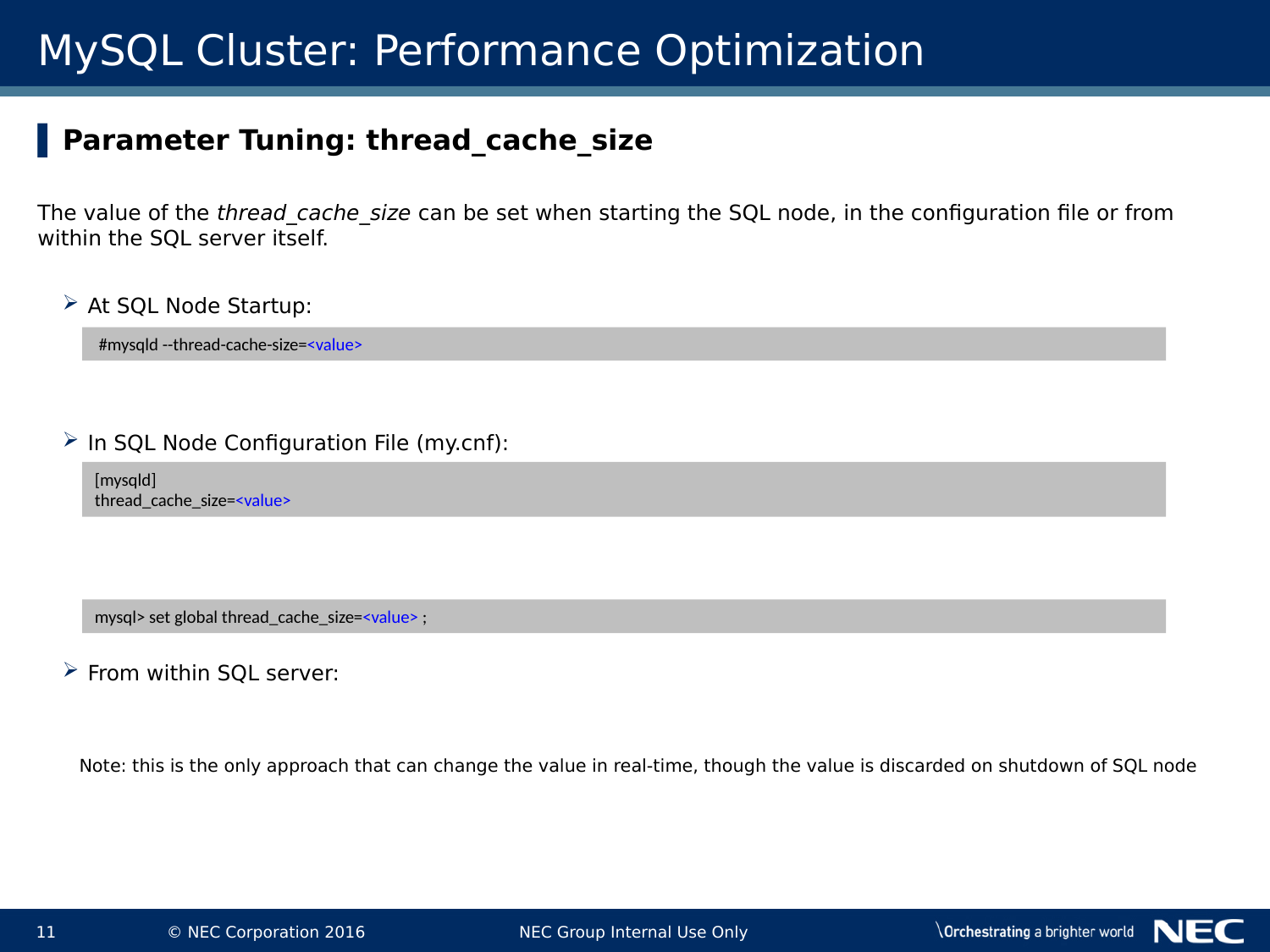

# MySQL Cluster: Performance Optimization
Parameter Tuning: thread_cache_size

The value of the thread_cache_size can be set when starting the SQL node, in the configuration file or from within the SQL server itself.

At SQL Node Startup:

In SQL Node Configuration File (my.cnf):

From within SQL server:

   Note: this is the only approach that can change the value in real-time, though the value is discarded on shutdown of SQL node

 #mysqld --thread-cache-size=<value>
[mysqld]
thread_cache_size=<value>
mysql> set global thread_cache_size=<value> ;